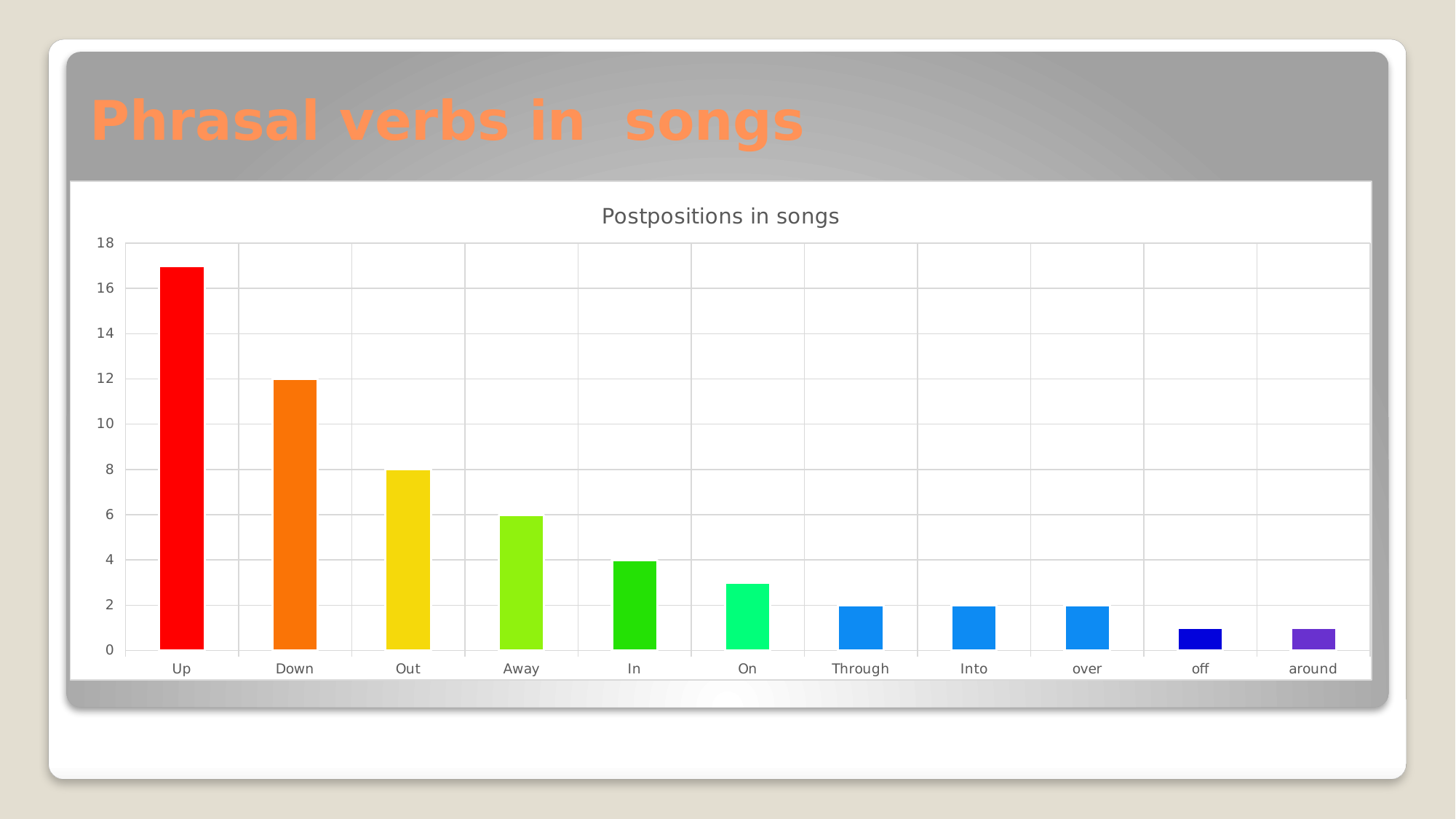

# Phrasal verbs in  songs

### Chart:

| Category | Postpositions in songs |
|---|---|
| Up | 17.0 |
| Down | 12.0 |
| Out | 8.0 |
| Away | 6.0 |
| In | 4.0 |
| On | 3.0 |
| Through | 2.0 |
| Into | 2.0 |
| over | 2.0 |
| off | 1.0 |
| around | 1.0 |